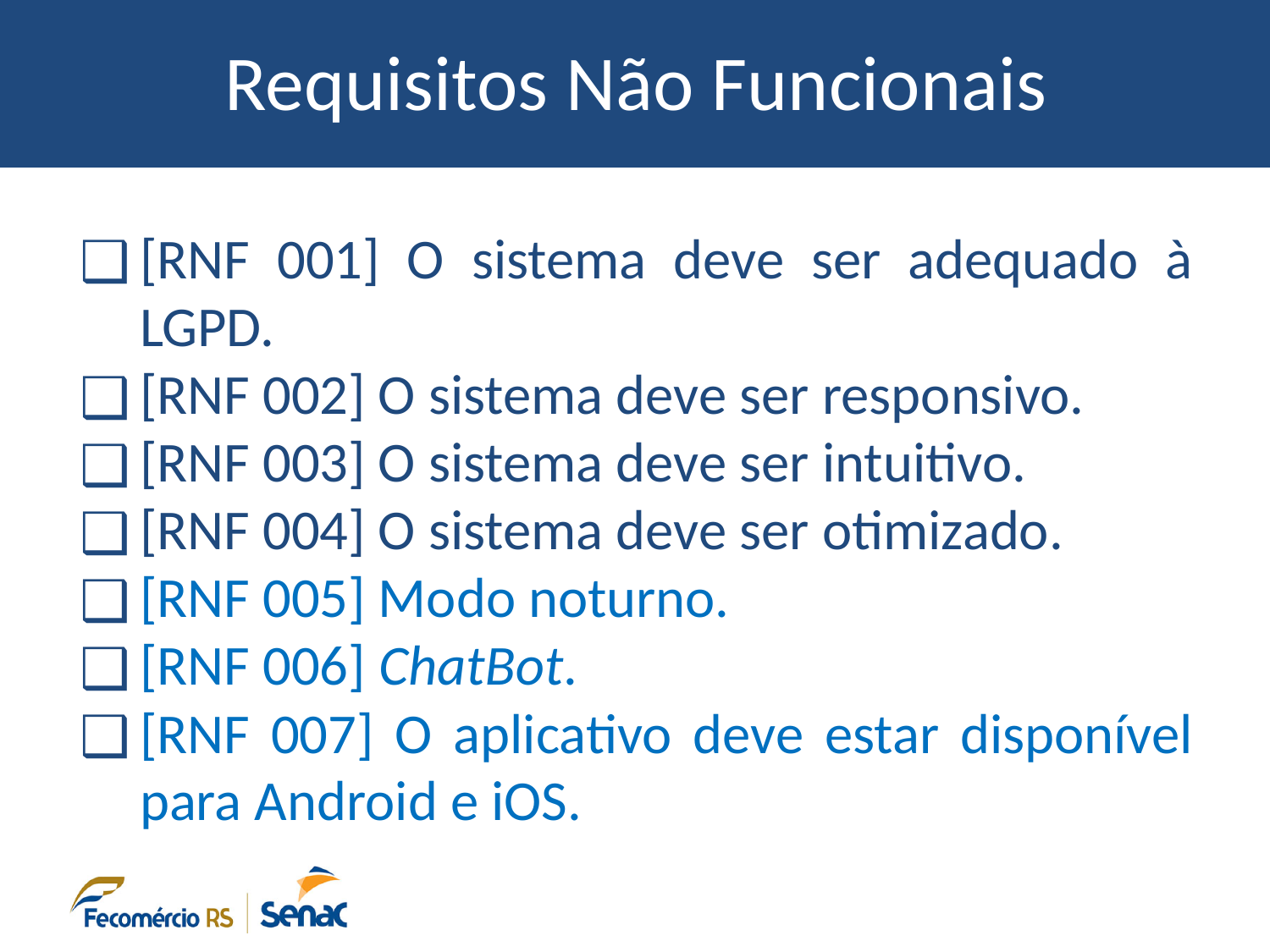

# Requisitos Não Funcionais
[RNF 001] O sistema deve ser adequado à LGPD.
[RNF 002] O sistema deve ser responsivo.
[RNF 003] O sistema deve ser intuitivo.
[RNF 004] O sistema deve ser otimizado.
[RNF 005] Modo noturno.
[RNF 006] ChatBot.
[RNF 007] O aplicativo deve estar disponível para Android e iOS.